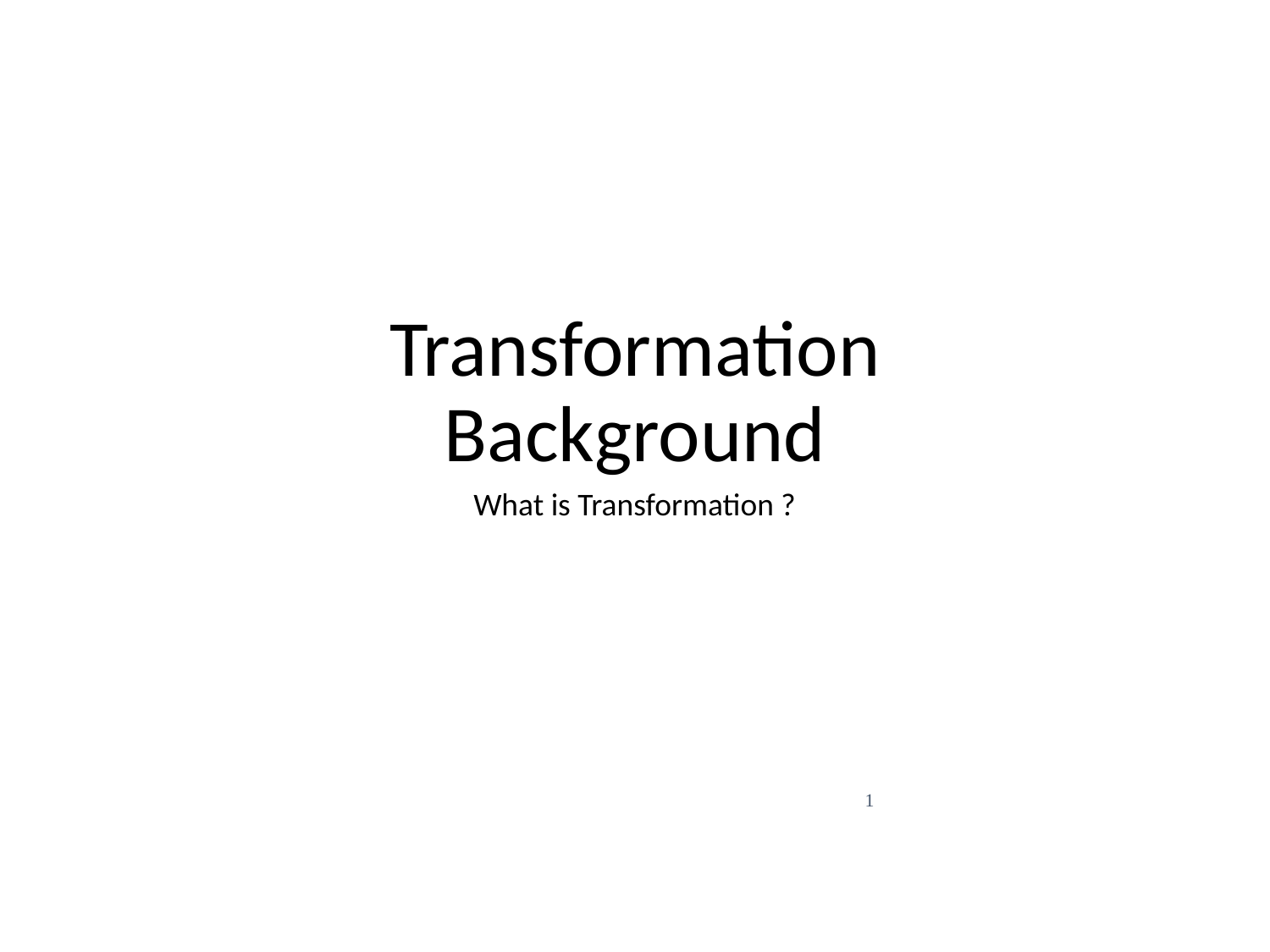

Transformation Background
What is Transformation ?
1